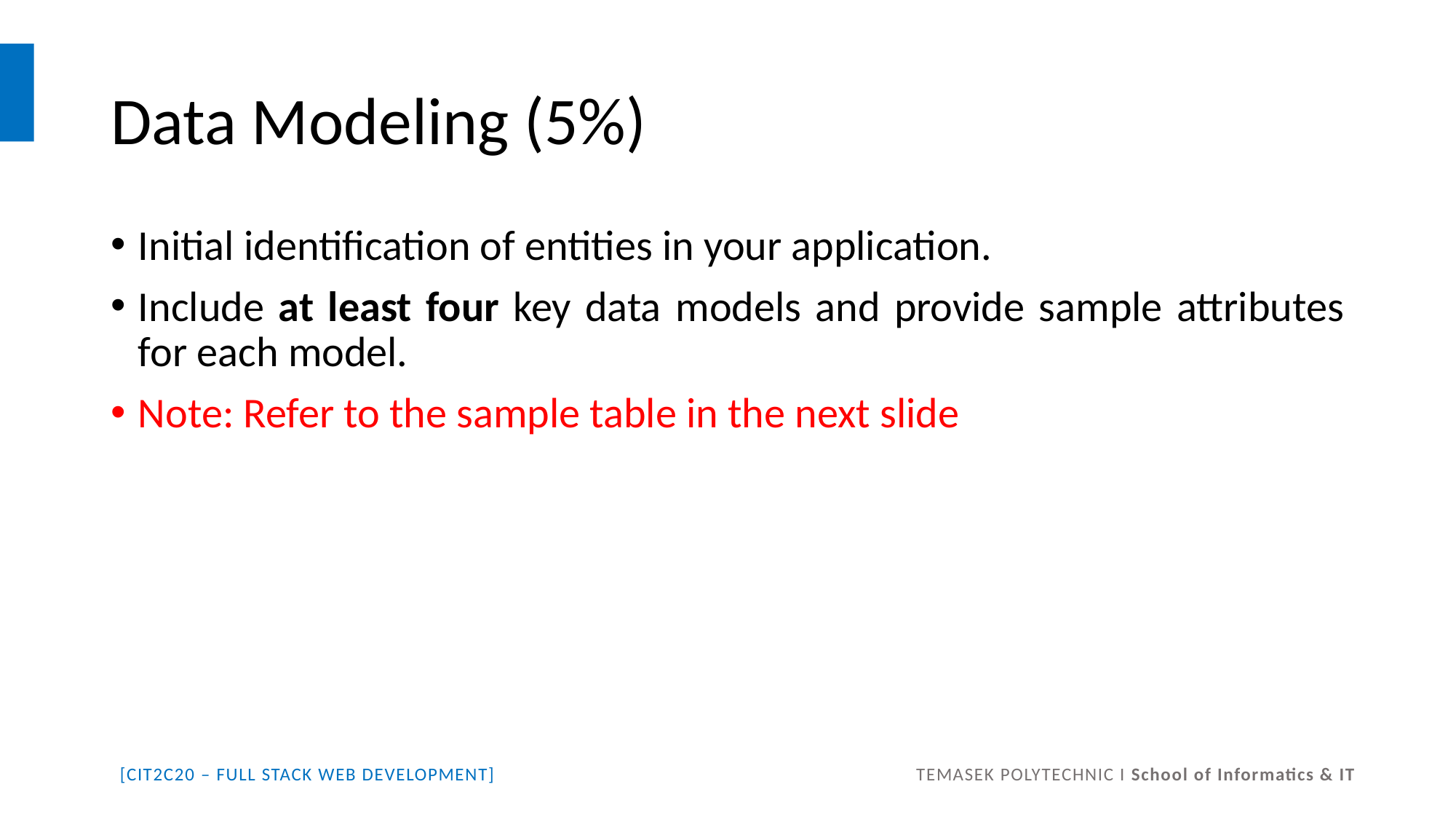

# Data Modeling (5%)
Initial identification of entities in your application.
Include at least four key data models and provide sample attributes for each model.
Note: Refer to the sample table in the next slide